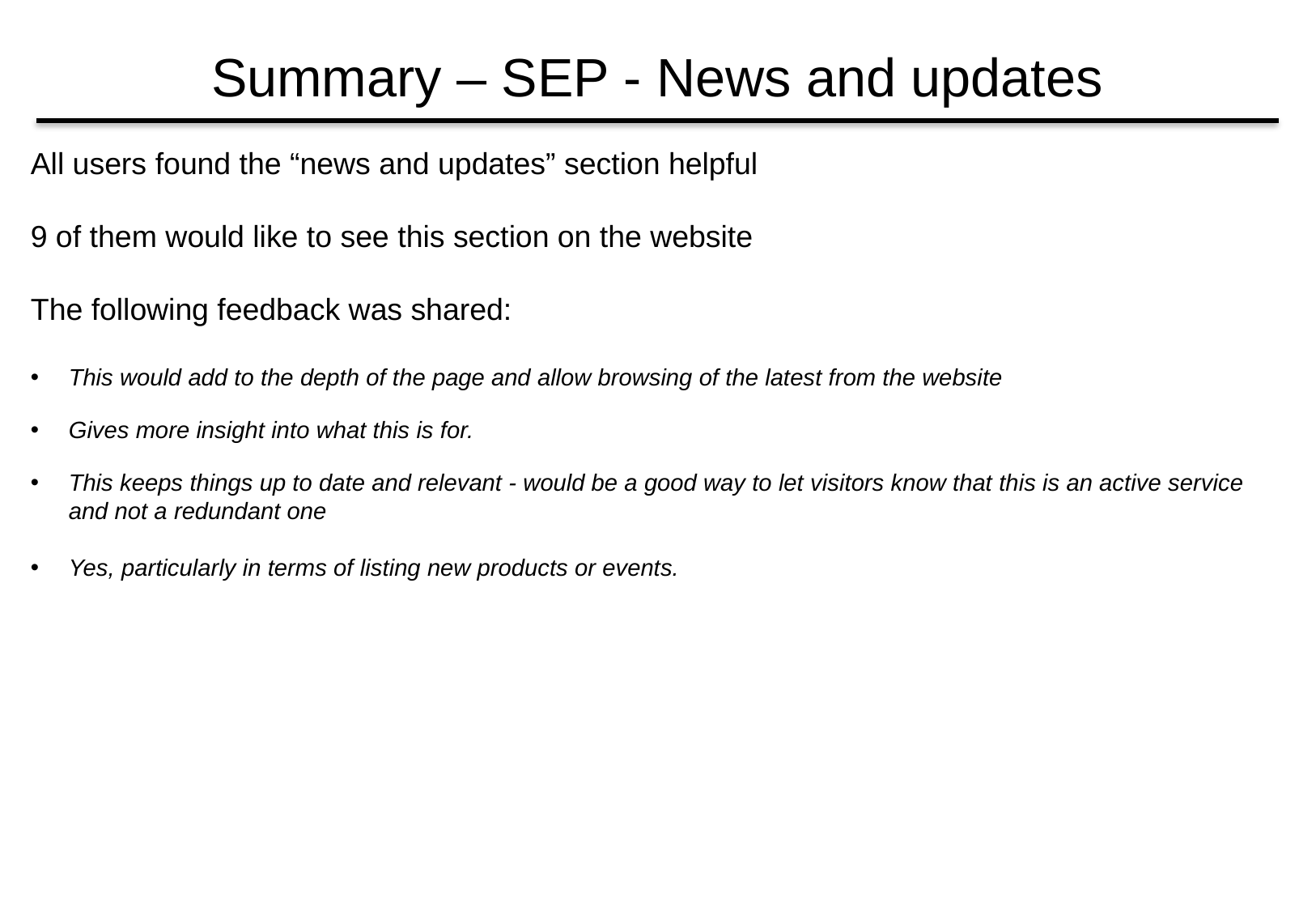

# Summary – SEP - News and updates
All users found the “news and updates” section helpful

9 of them would like to see this section on the website

The following feedback was shared:

This would add to the depth of the page and allow browsing of the latest from the website

Gives more insight into what this is for.

This keeps things up to date and relevant - would be a good way to let visitors know that this is an active service and not a redundant one

Yes, particularly in terms of listing new products or events.